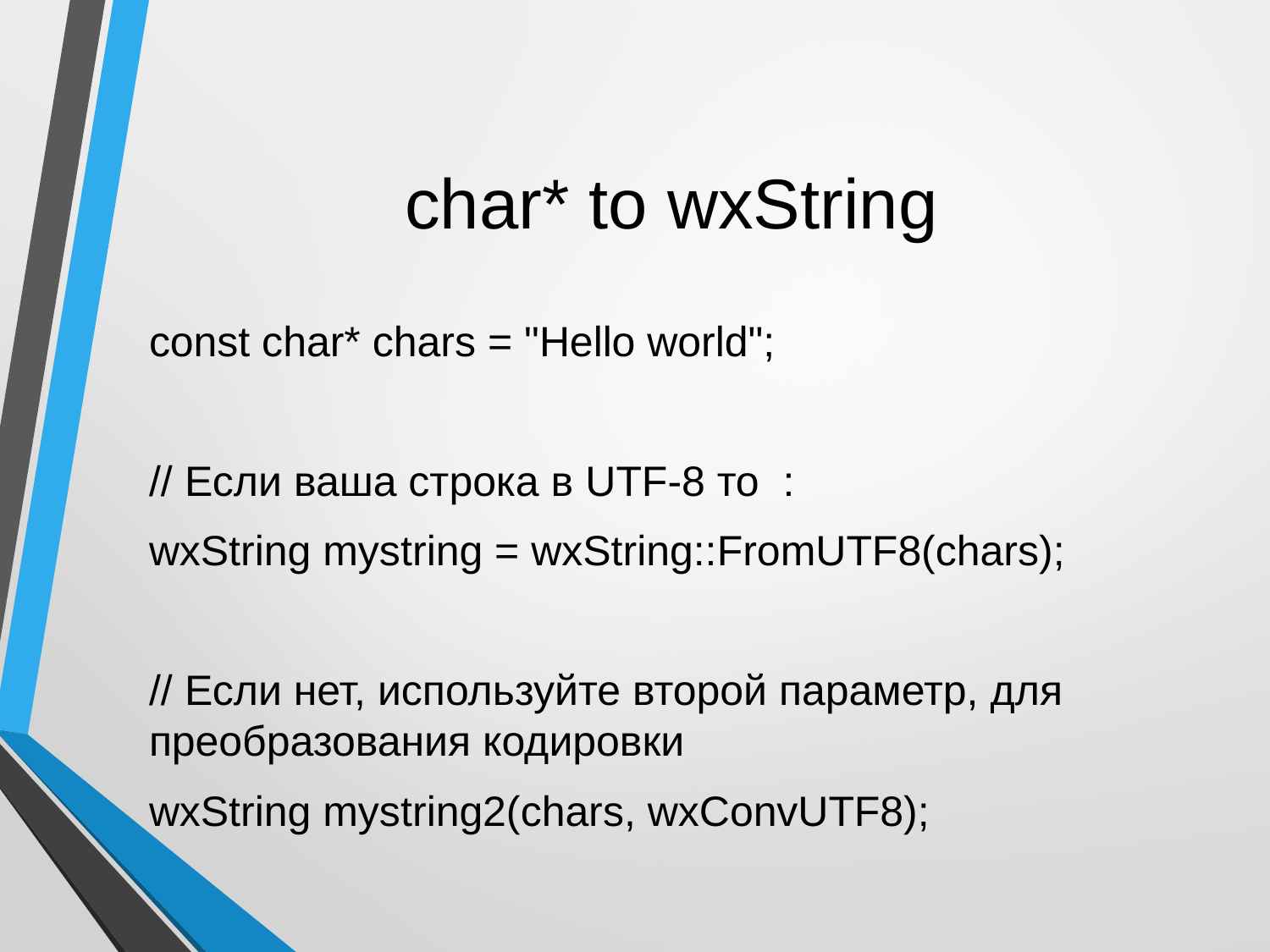

# char* to wxString
const char* chars = "Hello world";

// Если ваша строка в UTF-8 то  :
wxString mystring = wxString::FromUTF8(chars);

// Если нет, используйте второй параметр, для преобразования кодировки
wxString mystring2(chars, wxConvUTF8);